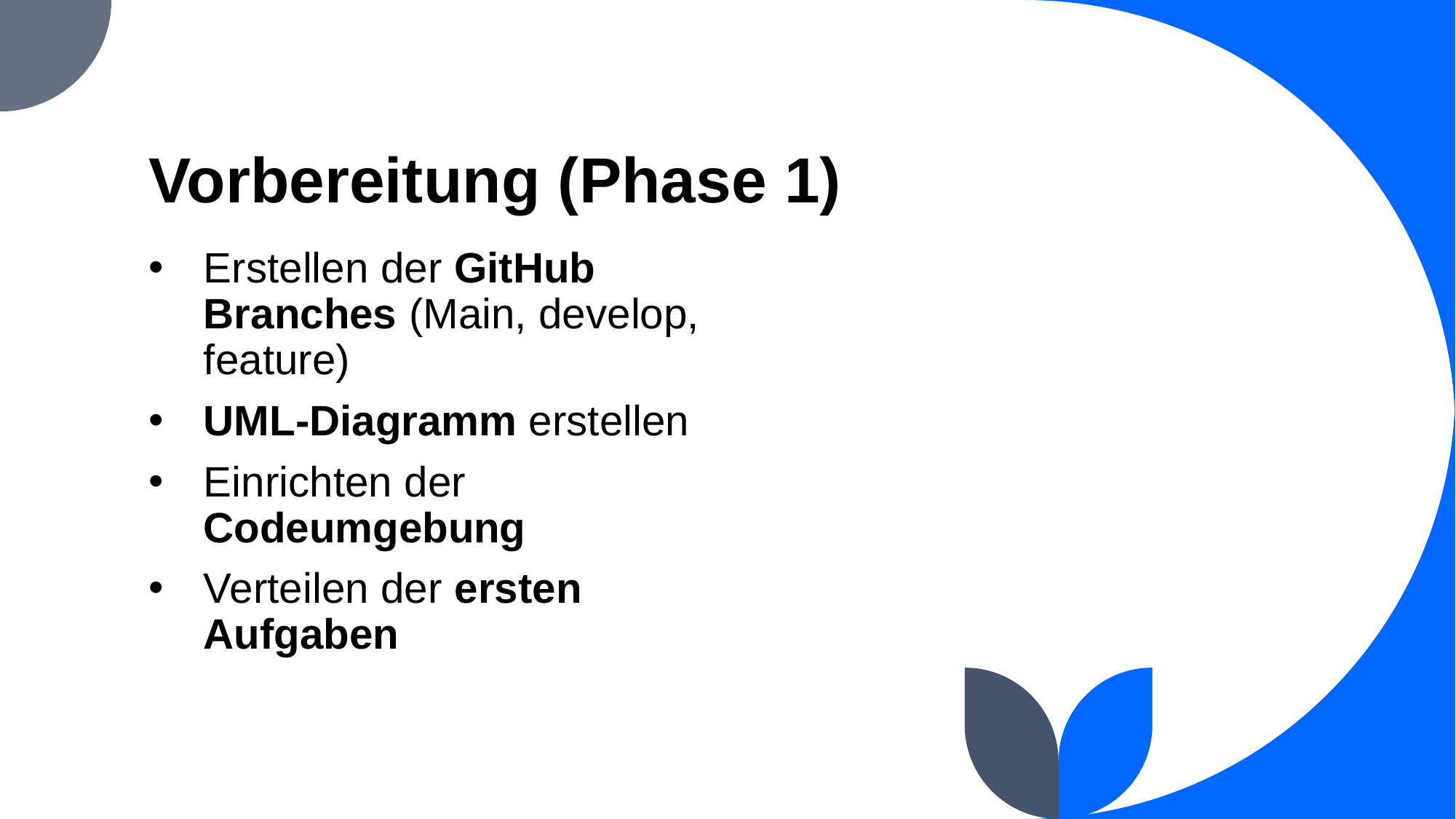

# Vorbereitung (Phase 1)
Erstellen der GitHub Branches (Main, develop, feature)
UML-Diagramm erstellen
Einrichten der Codeumgebung
Verteilen der ersten Aufgaben